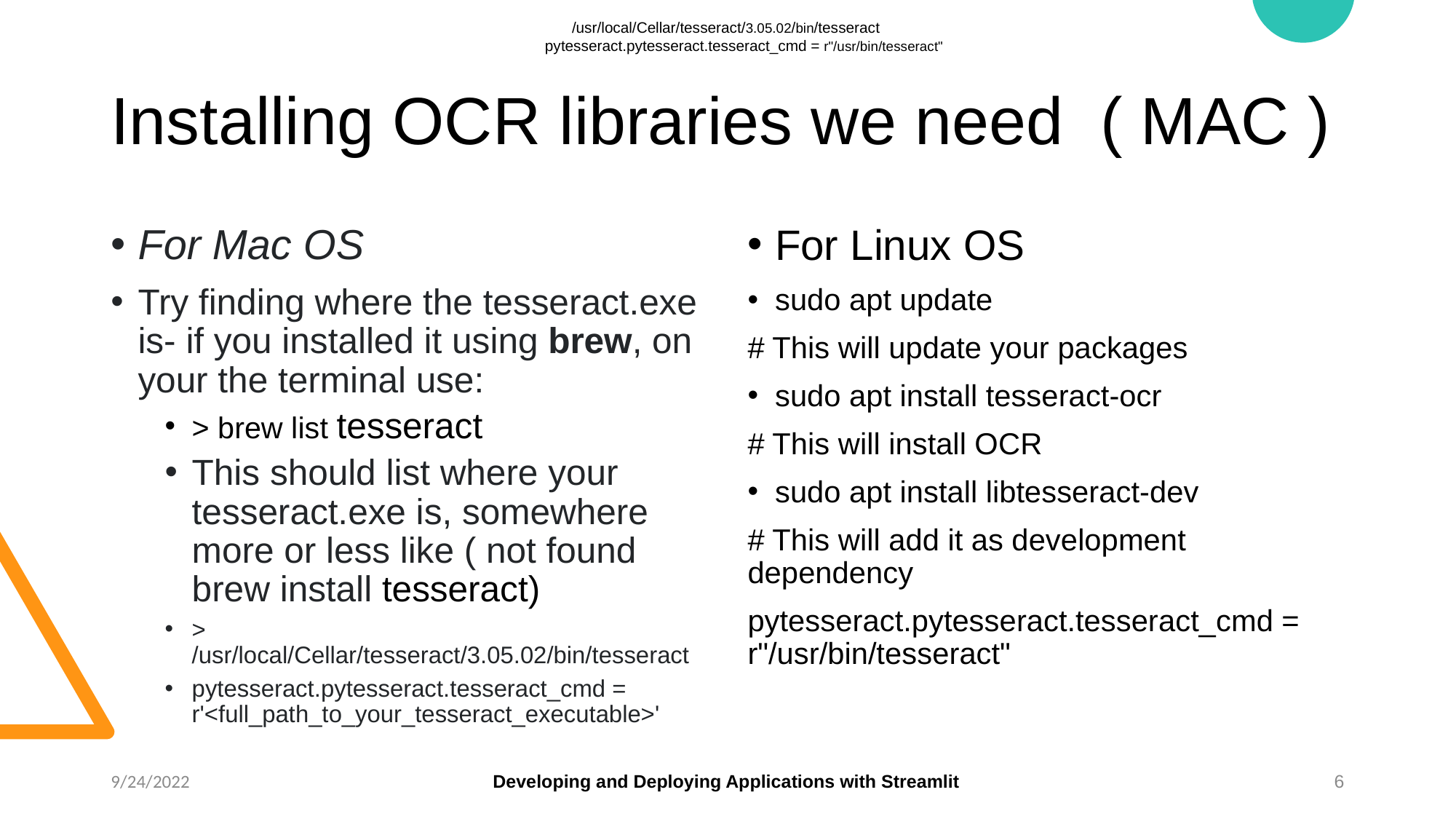

/usr/local/Cellar/tesseract/3.05.02/bin/tesseract
pytesseract.pytesseract.tesseract_cmd = r"/usr/bin/tesseract"
# Installing OCR libraries we need  ( MAC )
For Mac OS
Try finding where the tesseract.exe is- if you installed it using brew, on your the terminal use:
> brew list tesseract
This should list where your tesseract.exe is, somewhere more or less like ( not found brew install tesseract)
> /usr/local/Cellar/tesseract/3.05.02/bin/tesseract
pytesseract.pytesseract.tesseract_cmd = r'<full_path_to_your_tesseract_executable>'

For Linux OS
sudo apt update
# This will update your packages
sudo apt install tesseract-ocr
# This will install OCR
sudo apt install libtesseract-dev
# This will add it as development dependency
pytesseract.pytesseract.tesseract_cmd = r"/usr/bin/tesseract"
9/24/2022
Developing and Deploying Applications with Streamlit
6